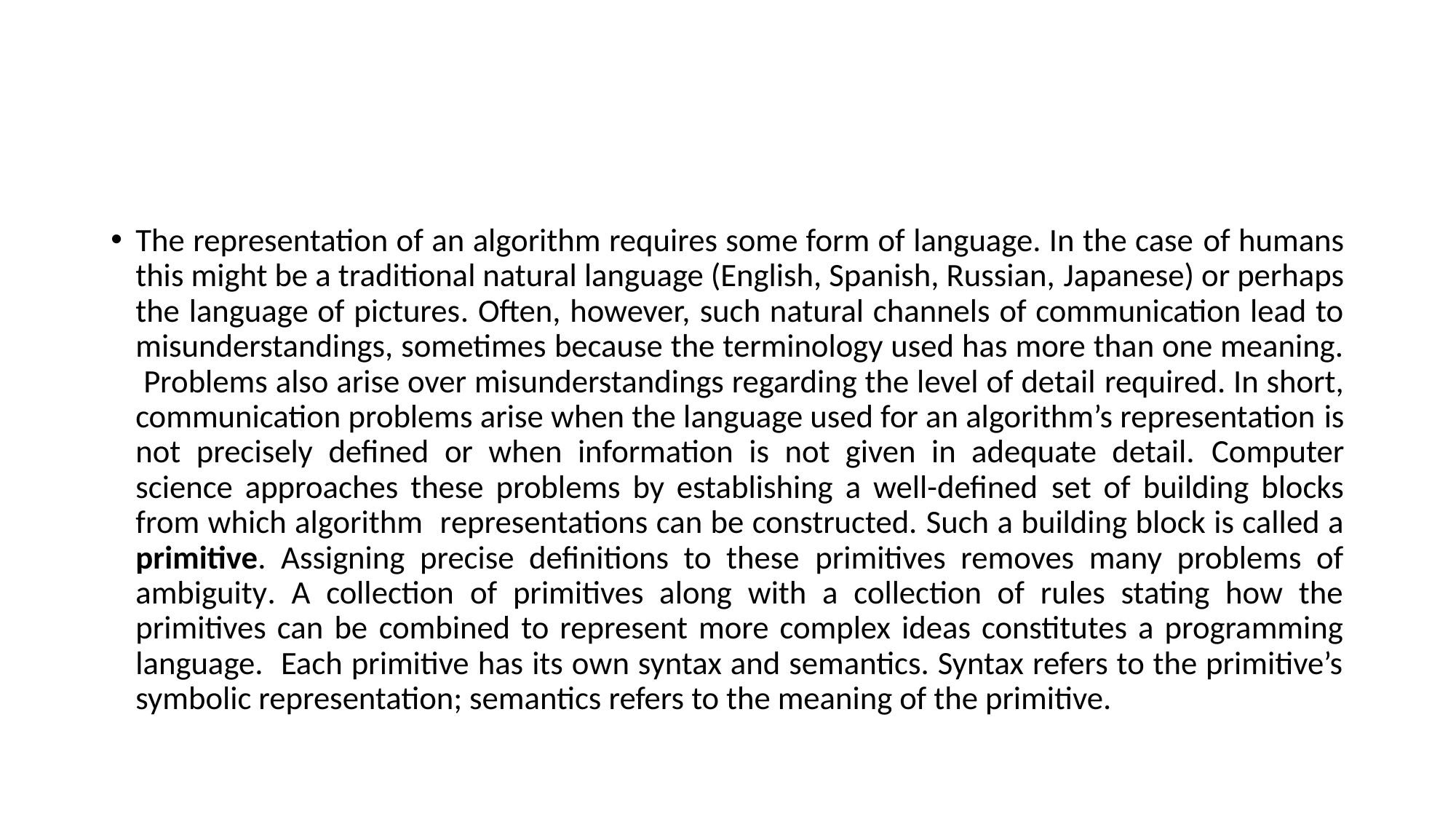

#
The representation of an algorithm requires some form of language. In the case of humans this might be a traditional natural language (English, Spanish, Russian, Japanese) or perhaps the language of pictures. Often, however, such natural channels of communication lead to misunderstandings, sometimes because the terminology used has more than one meaning.  Problems also arise over misunderstandings regarding the level of detail required. In short, communication problems arise when the language used for an algorithm’s representation is not precisely defined or when information is not given in adequate detail. Computer science approaches these problems by establishing a well-defined set of building blocks from which algorithm  representations can be constructed. Such a building block is called a primitive. Assigning precise definitions to these primitives removes many problems of ambiguity. A collection of primitives along with a collection of rules stating how the primitives can be combined to represent more complex ideas constitutes a programming language.  Each primitive has its own syntax and semantics. Syntax refers to the primitive’s symbolic representation; semantics refers to the meaning of the primitive.